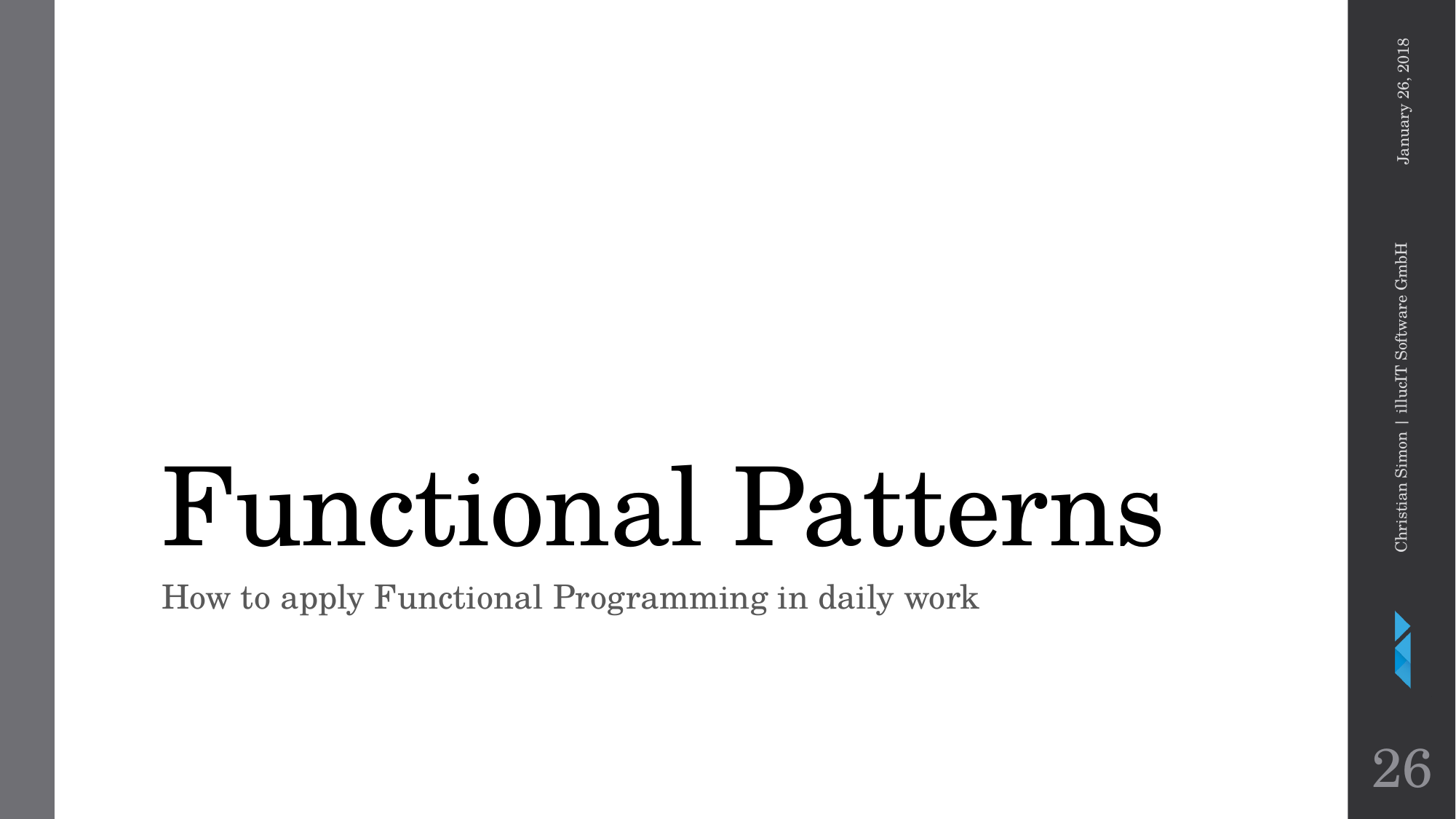

January 26, 2018
# Functional Patterns
Christian Simon | illucIT Software GmbH
How to apply Functional Programming in daily work
26